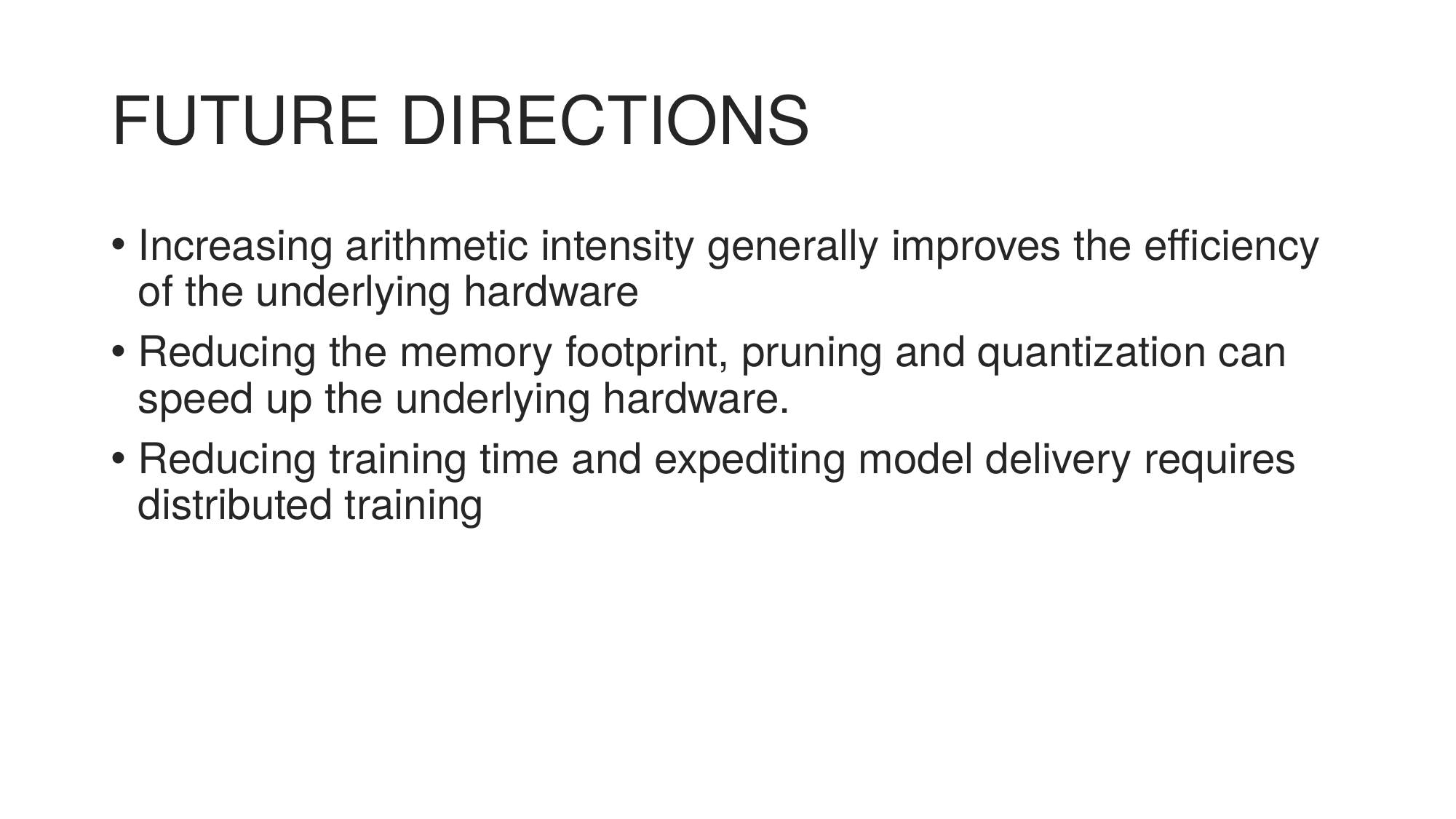

# FUTURE DIRECTIONS
Increasing arithmetic intensity generally improves the efficiency of the underlying hardware
Reducing the memory footprint, pruning and quantization can speed up the underlying hardware.
Reducing training time and expediting model delivery requires distributed training